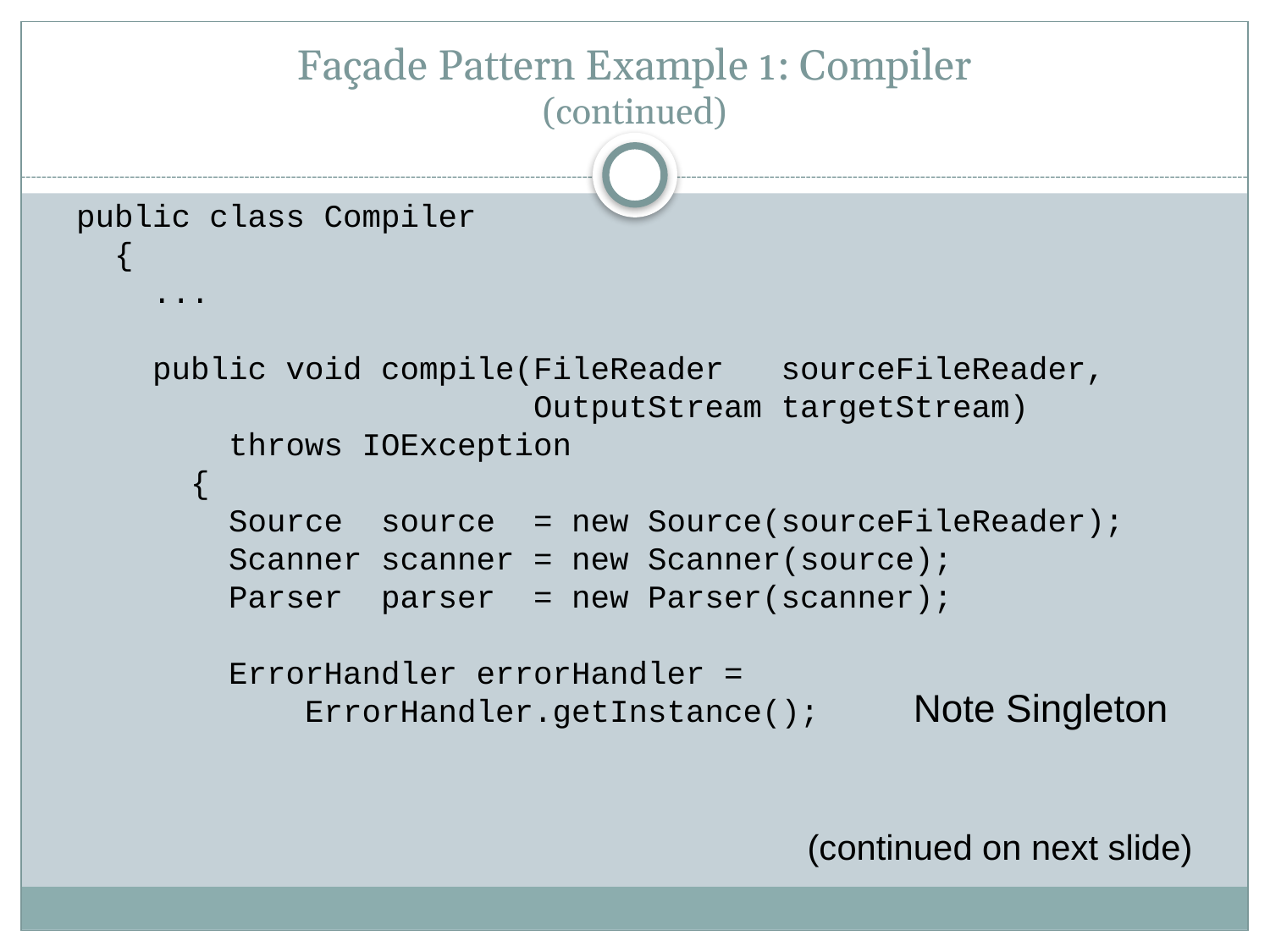

# Façade Pattern Example 1: Compiler (continued)
public class Compiler
  {
    ...

    public void compile(FileReader   sourceFileReader,
                        OutputStream targetStream)
        throws IOException
      {
        Source  source  = new Source(sourceFileReader);
        Scanner scanner = new Scanner(source);
        Parser  parser  = new Parser(scanner);

        ErrorHandler errorHandler =
            ErrorHandler.getInstance();
Note Singleton
(continued on next slide)